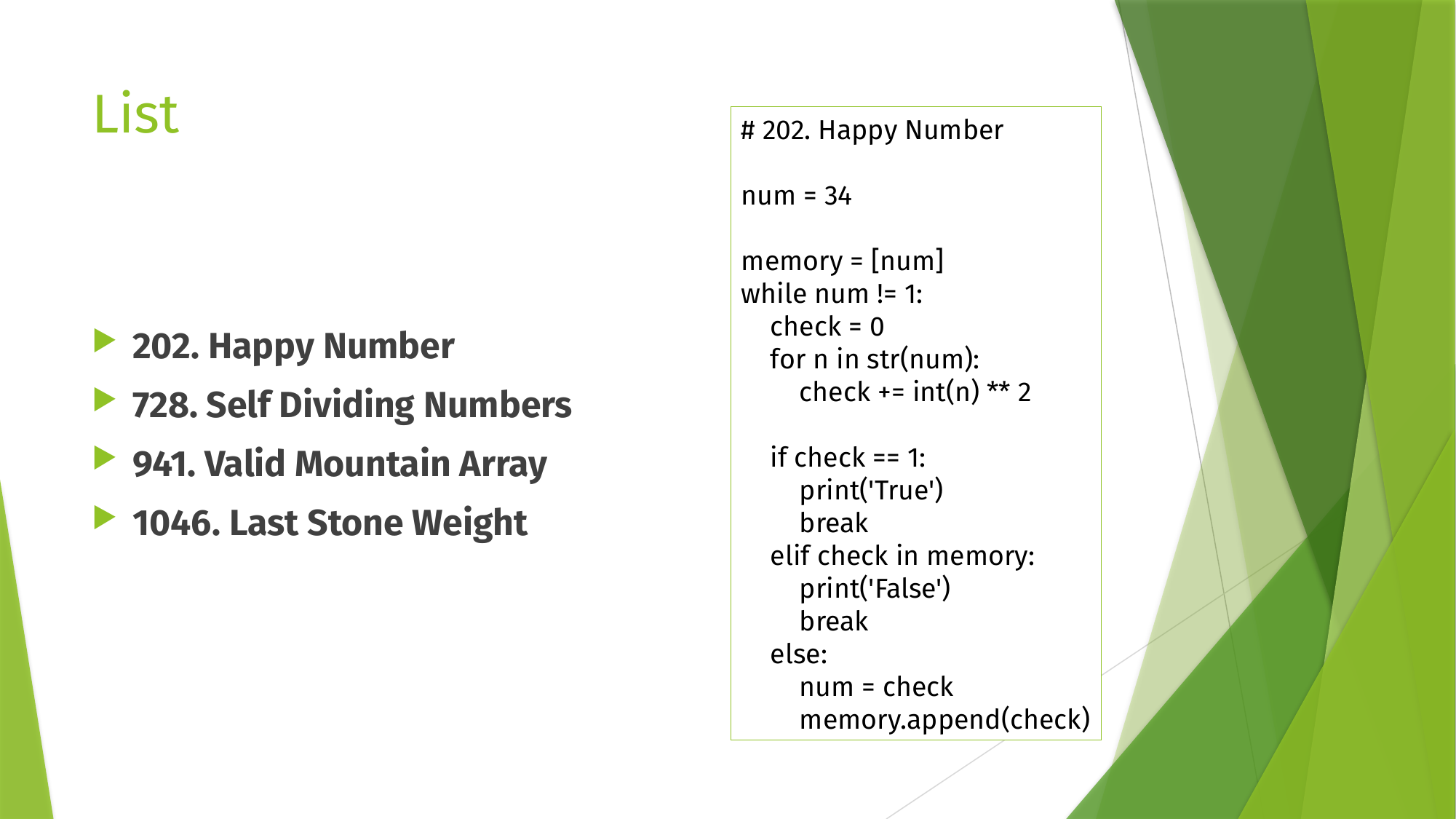

# List
# 202. Happy Number

num = 34

memory = [num]
while num != 1:
    check = 0
    for n in str(num):
        check += int(n) ** 2

    if check == 1:
        print('True')
        break
    elif check in memory:
        print('False')
        break
    else:
        num = check
        memory.append(check)

202. Happy Number
728. Self Dividing Numbers
941. Valid Mountain Array
1046. Last Stone Weight